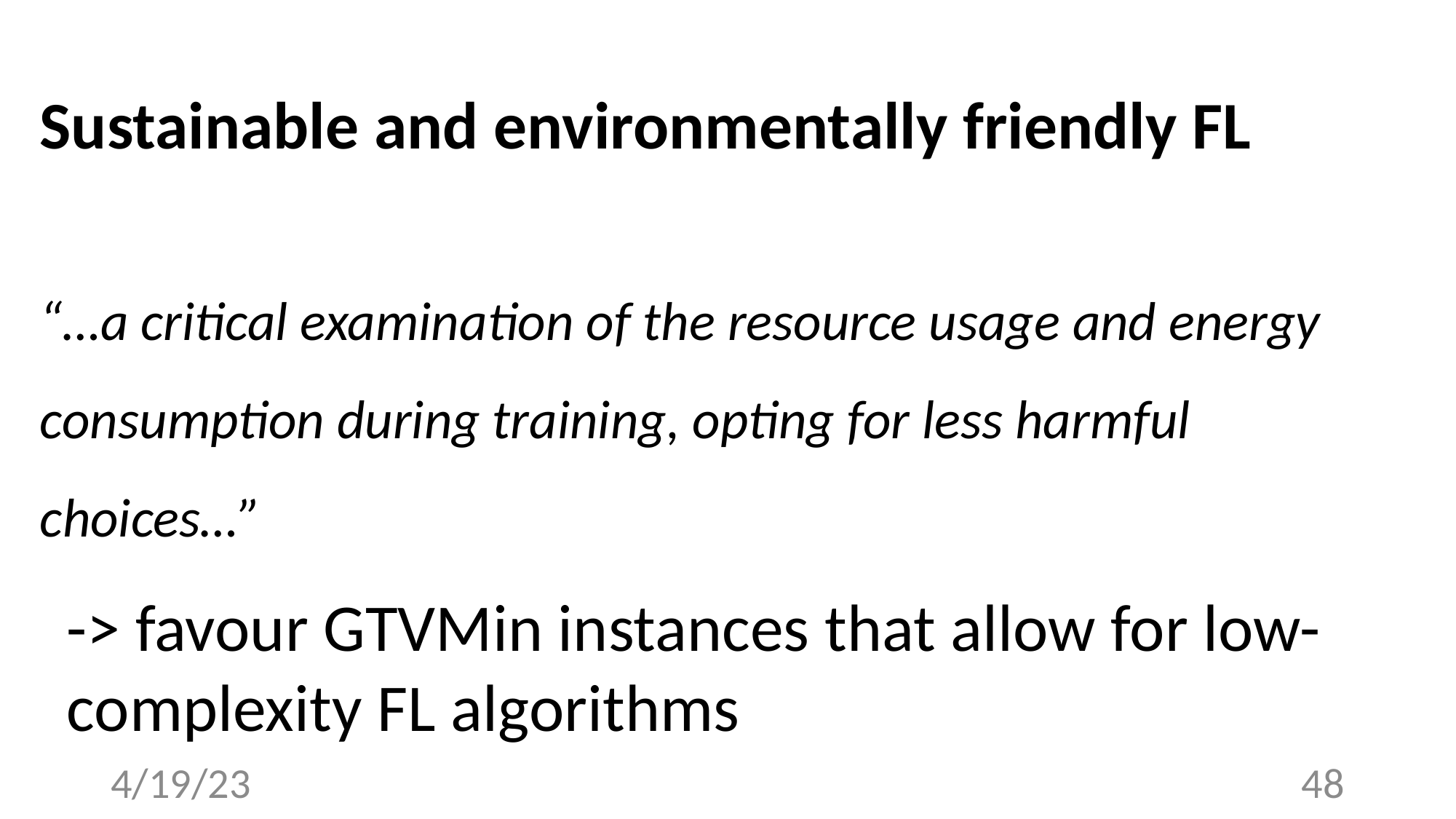

Sustainable and environmentally friendly FL

“…a critical examination of the resource usage and energy consumption during training, opting for less harmful choices…”
-> favour GTVMin instances that allow for low-complexity FL algorithms
4/19/23
48